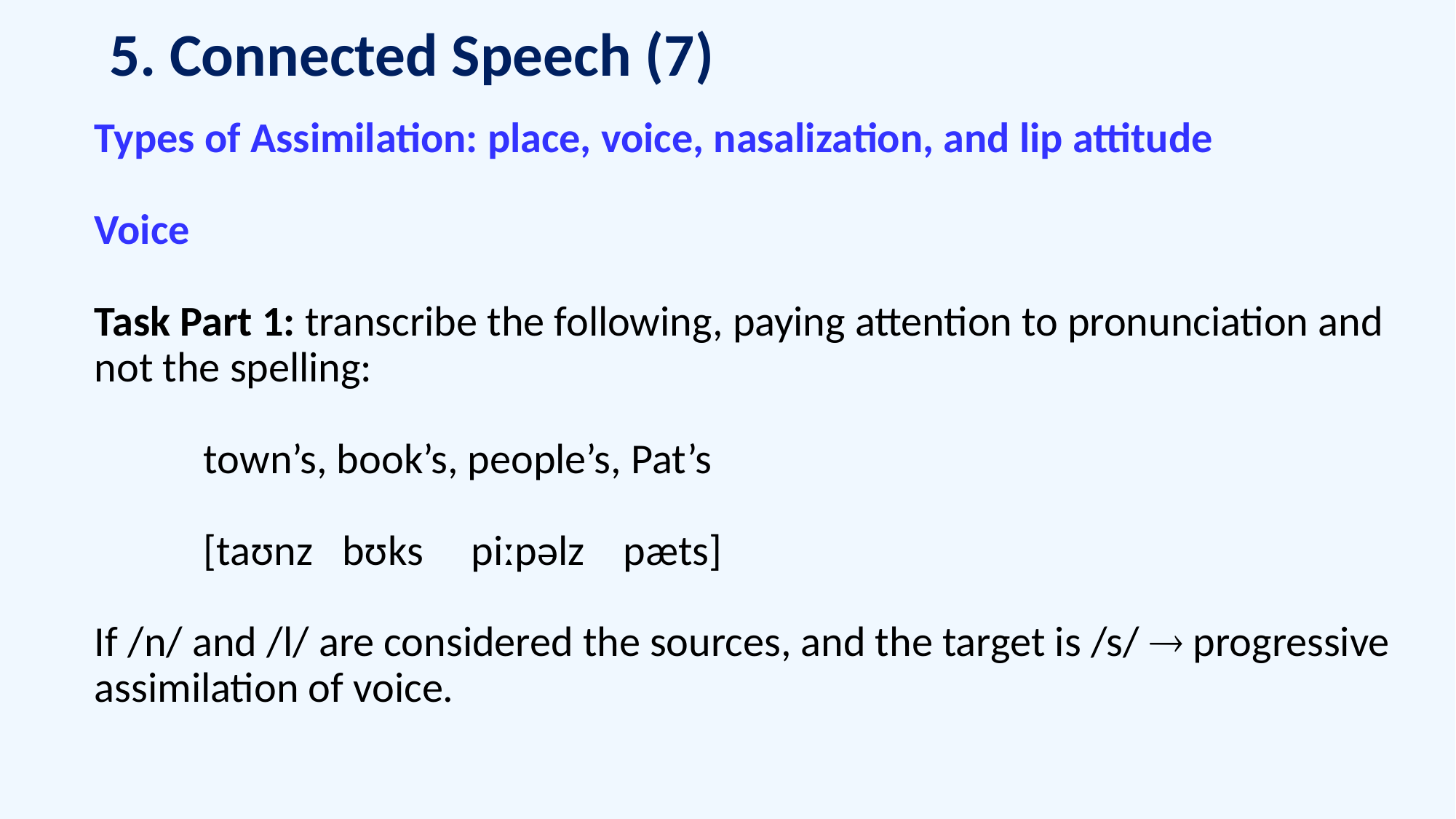

# 5. Connected Speech (7)
Types of Assimilation: place, voice, nasalization, and lip attitude

Voice

Task Part 1: transcribe the following, paying attention to pronunciation and not the spelling:

	town’s, book’s, people’s, Pat’s

	[taʊnz   bʊks     piːpəlz    pæts]

If /n/ and /l/ are considered the sources, and the target is /s/ → progressive assimilation of voice.